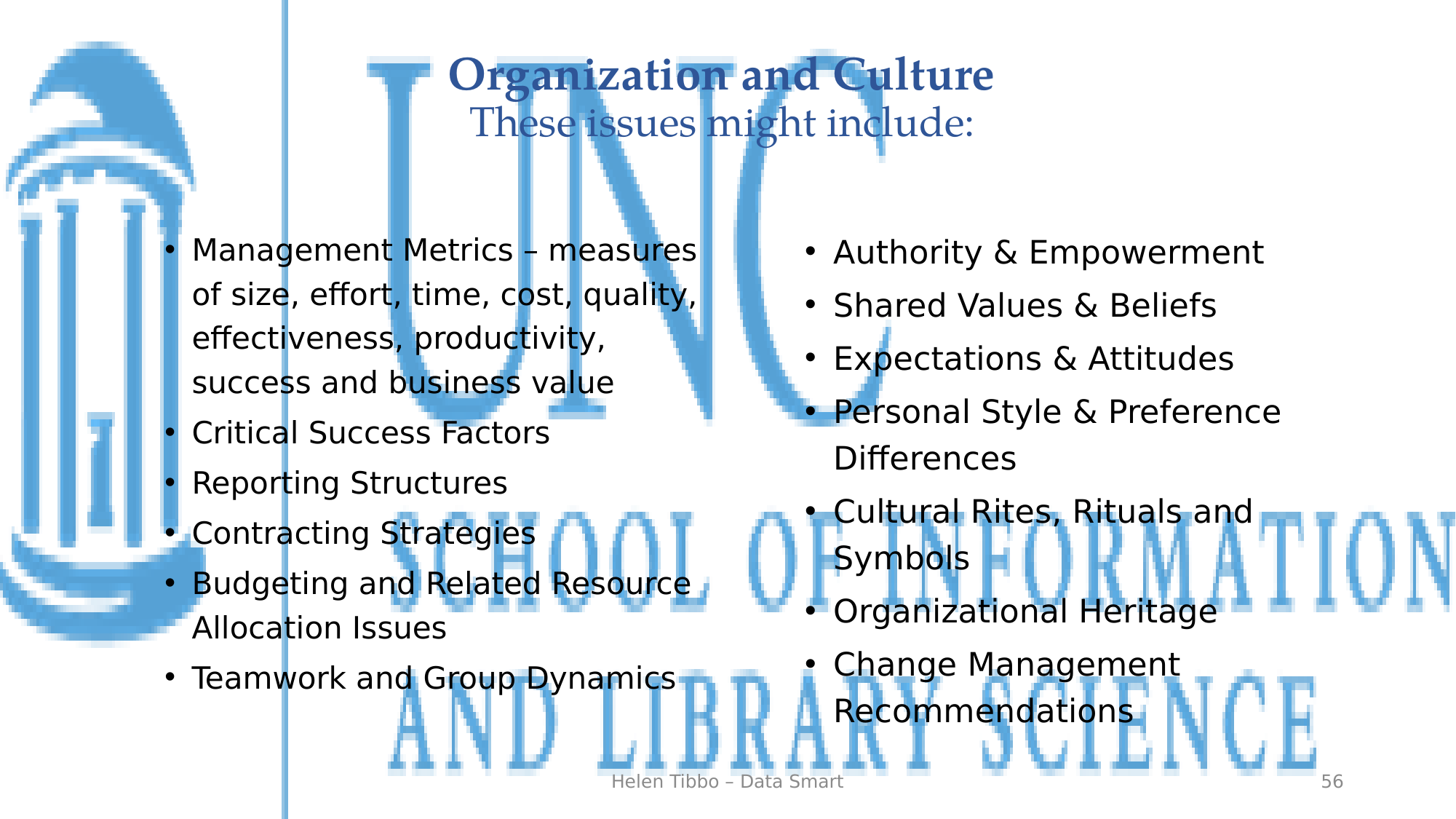

# Organization and Culture These issues might include:
Management Metrics – measures of size, effort, time, cost, quality, effectiveness, productivity, success and business value
Critical Success Factors
Reporting Structures
Contracting Strategies
Budgeting and Related Resource Allocation Issues
Teamwork and Group Dynamics

Authority & Empowerment
Shared Values & Beliefs
Expectations & Attitudes
Personal Style & Preference Differences
Cultural Rites, Rituals and Symbols
Organizational Heritage
Change Management Recommendations

Helen Tibbo – Data Smart
56